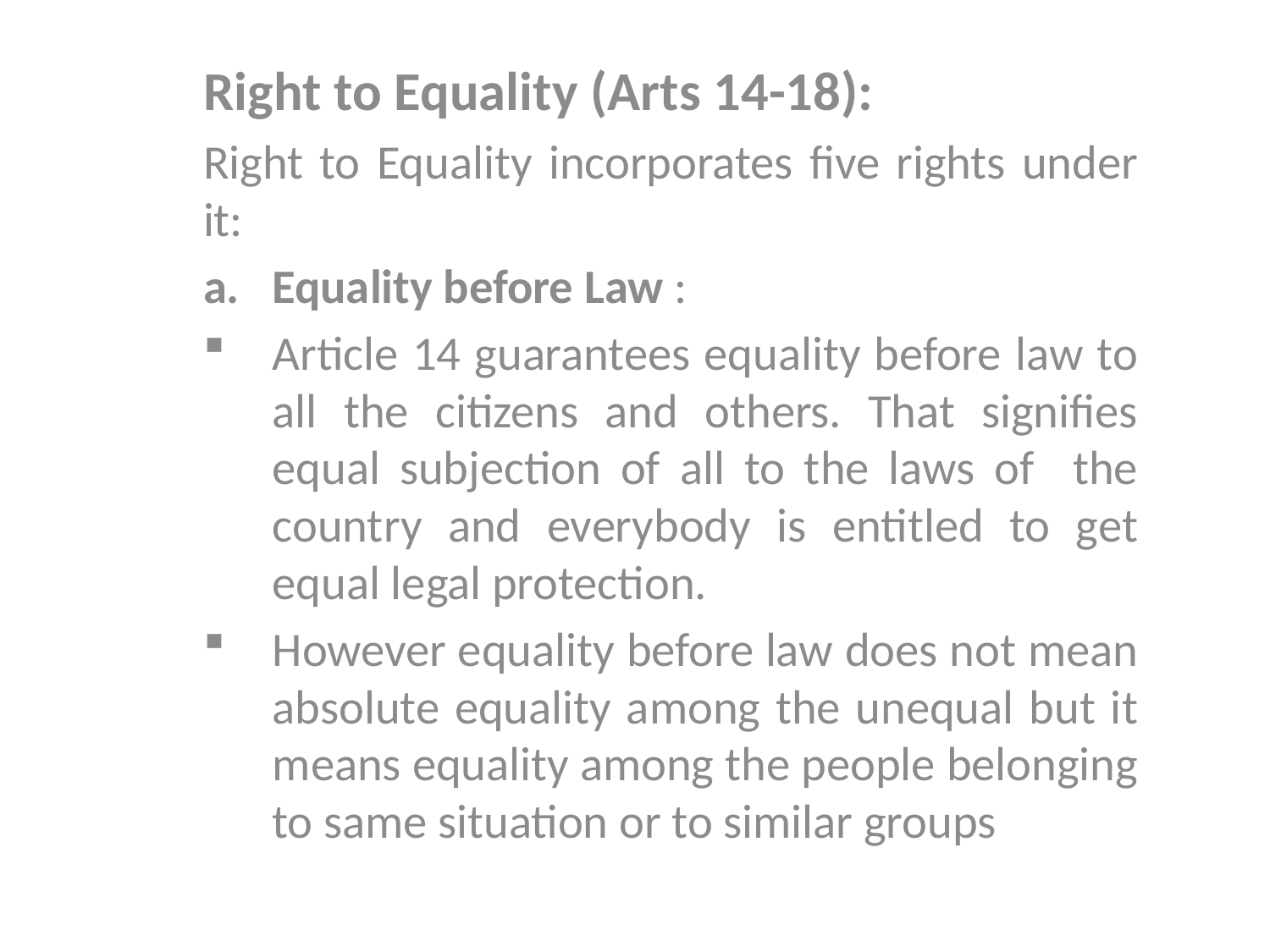

Right to Equality (Arts 14-18):
Right to Equality incorporates five rights under it:
Equality before Law :
Article 14 guarantees equality before law to all the citizens and others. That signifies equal subjection of all to the laws of  the country and everybody is entitled to get equal legal protection.
However equality before law does not mean absolute equality among the unequal but it means equality among the people belonging to same situation or to similar groups